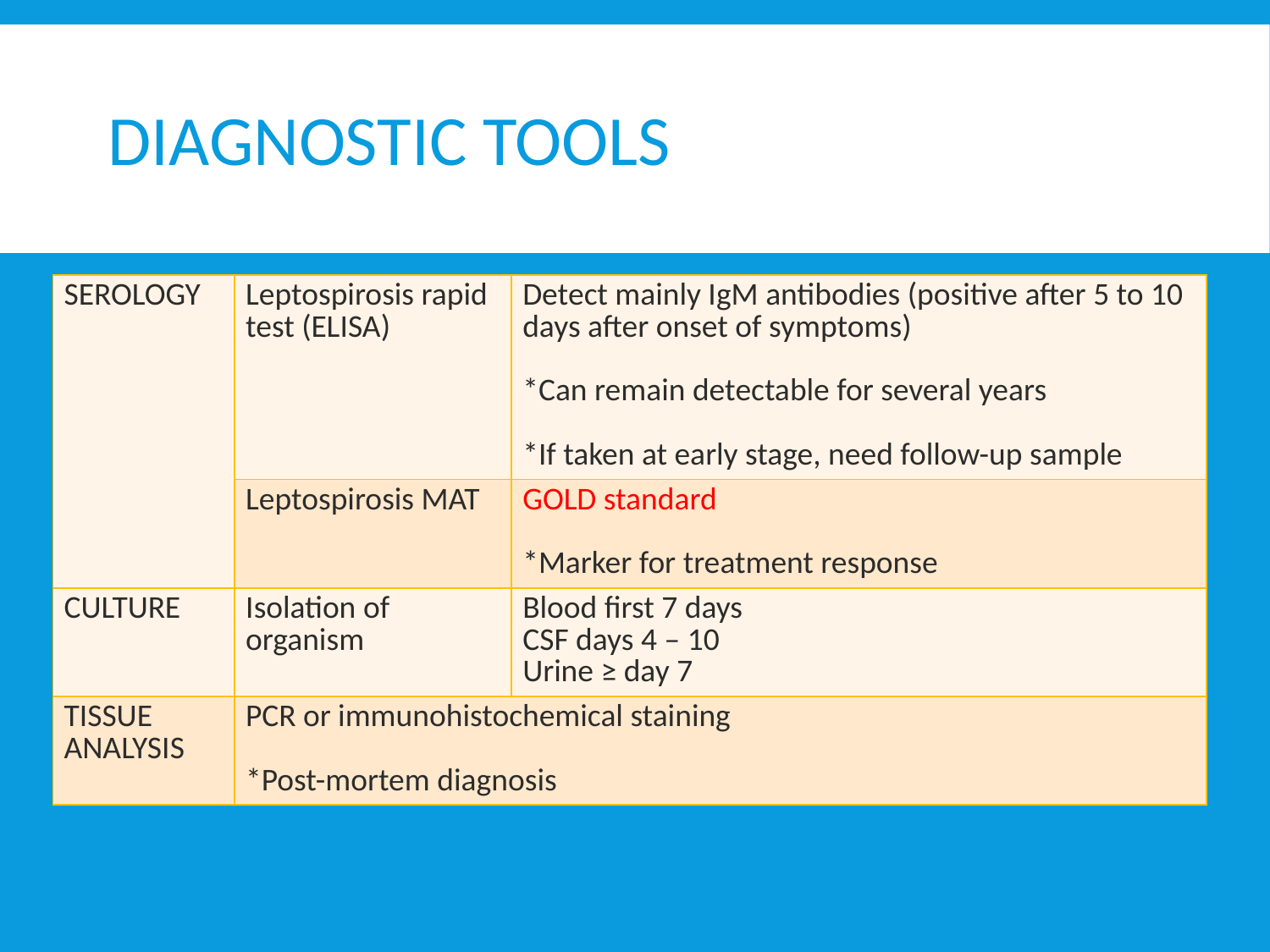

# DIAGNOSTIC TOOLS
| SEROLOGY | Leptospirosis rapid test (ELISA) | Detect mainly IgM antibodies (positive after 5 to 10 days after onset of symptoms) \*Can remain detectable for several years \*If taken at early stage, need follow-up sample |
| --- | --- | --- |
|  | Leptospirosis MAT | GOLD standard \*Marker for treatment response |
| CULTURE | Isolation of organism | Blood first 7 days CSF days 4 – 10 Urine ≥ day 7 |
| TISSUE ANALYSIS | PCR or immunohistochemical staining \*Post-mortem diagnosis |  |